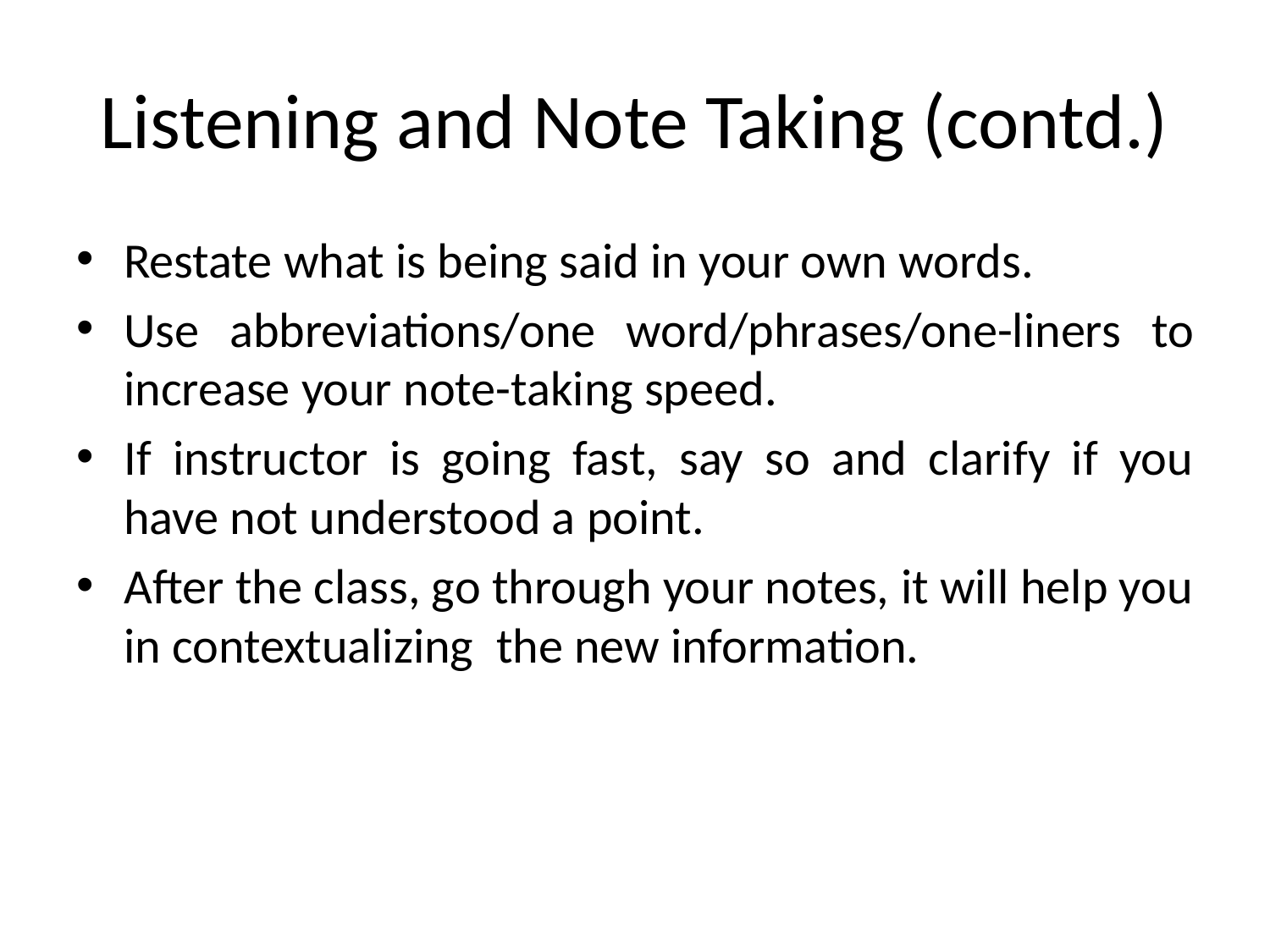

# Listening and Note Taking (contd.)
Restate what is being said in your own words.
Use abbreviations/one word/phrases/one-liners to increase your note-taking speed.
If instructor is going fast, say so and clarify if you have not understood a point.
After the class, go through your notes, it will help you in contextualizing  the new information.